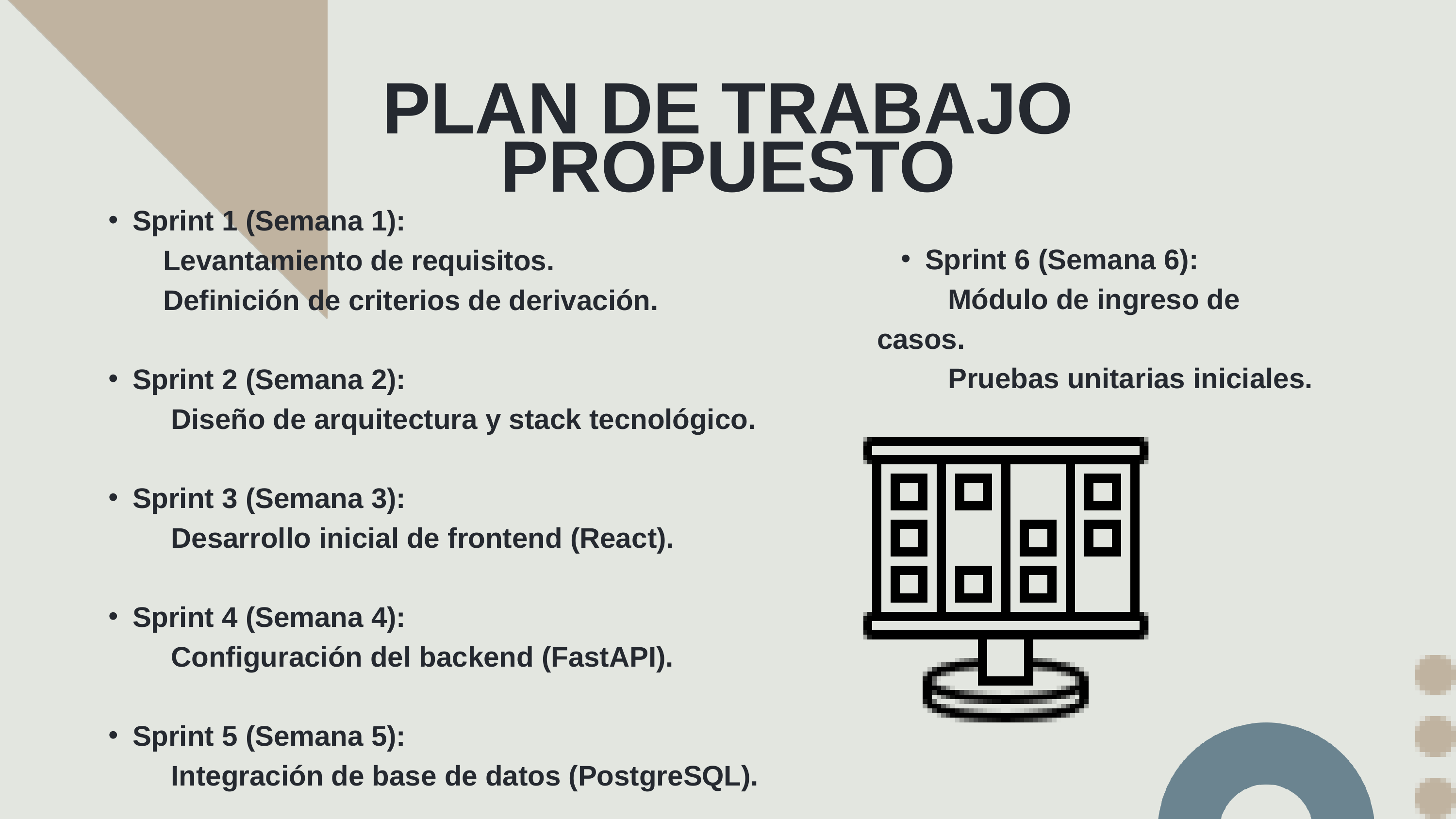

PLAN DE TRABAJO PROPUESTO
Sprint 1 (Semana 1):
          Levantamiento de requisitos.
          Definición de criterios de derivación.

Sprint 2 (Semana 2):
           Diseño de arquitectura y stack tecnológico.

Sprint 3 (Semana 3):
           Desarrollo inicial de frontend (React).

Sprint 4 (Semana 4):
           Configuración del backend (FastAPI).

Sprint 5 (Semana 5):
           Integración de base de datos (PostgreSQL).

Sprint 6 (Semana 6):
         Módulo de ingreso de casos.
         Pruebas unitarias iniciales.